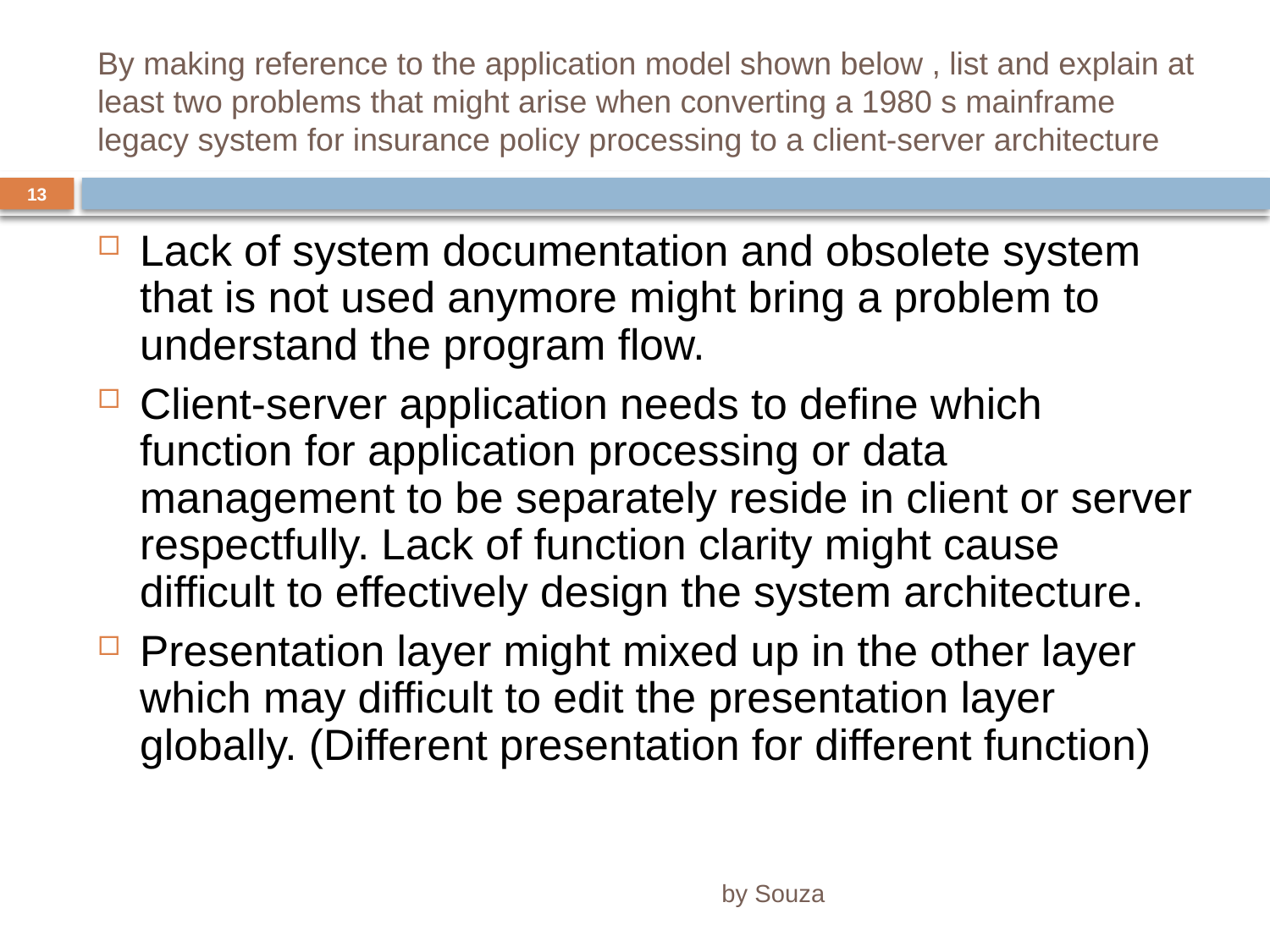

# By making reference to the application model shown below , list and explain at least two problems that might arise when converting a 1980 s mainframe legacy system for insurance policy processing to a client-server architecture
13
Lack of system documentation and obsolete system that is not used anymore might bring a problem to understand the program flow.
Client-server application needs to define which function for application processing or data management to be separately reside in client or server respectfully. Lack of function clarity might cause difficult to effectively design the system architecture.
Presentation layer might mixed up in the other layer which may difficult to edit the presentation layer globally. (Different presentation for different function)
by Souza